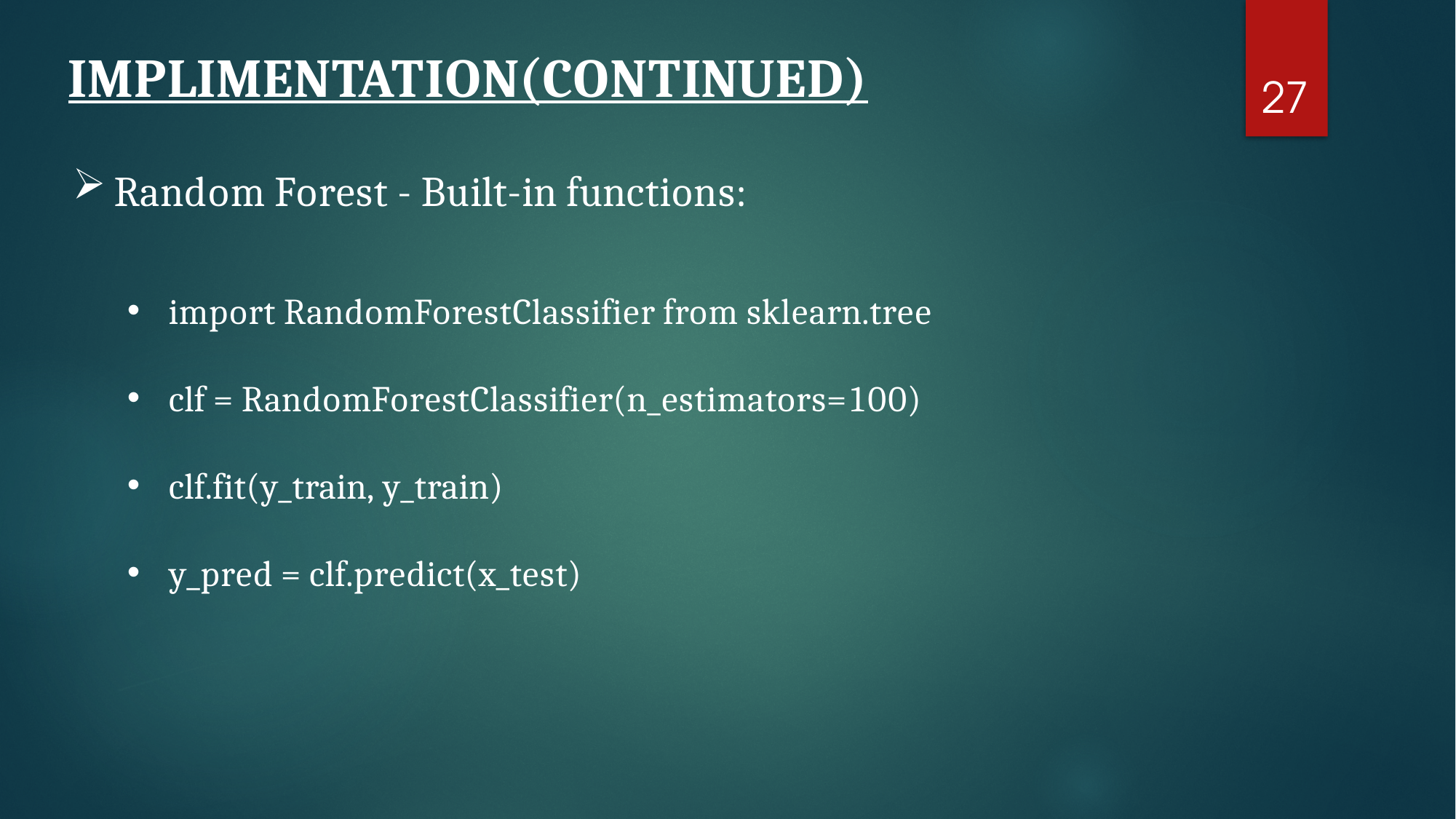

27
IMPLIMENTATION(CONTINUED)
Random Forest - Built-in functions:

import RandomForestClassifier from sklearn.tree

clf = RandomForestClassifier(n_estimators=100)

clf.fit(y_train, y_train)

y_pred = clf.predict(x_test)